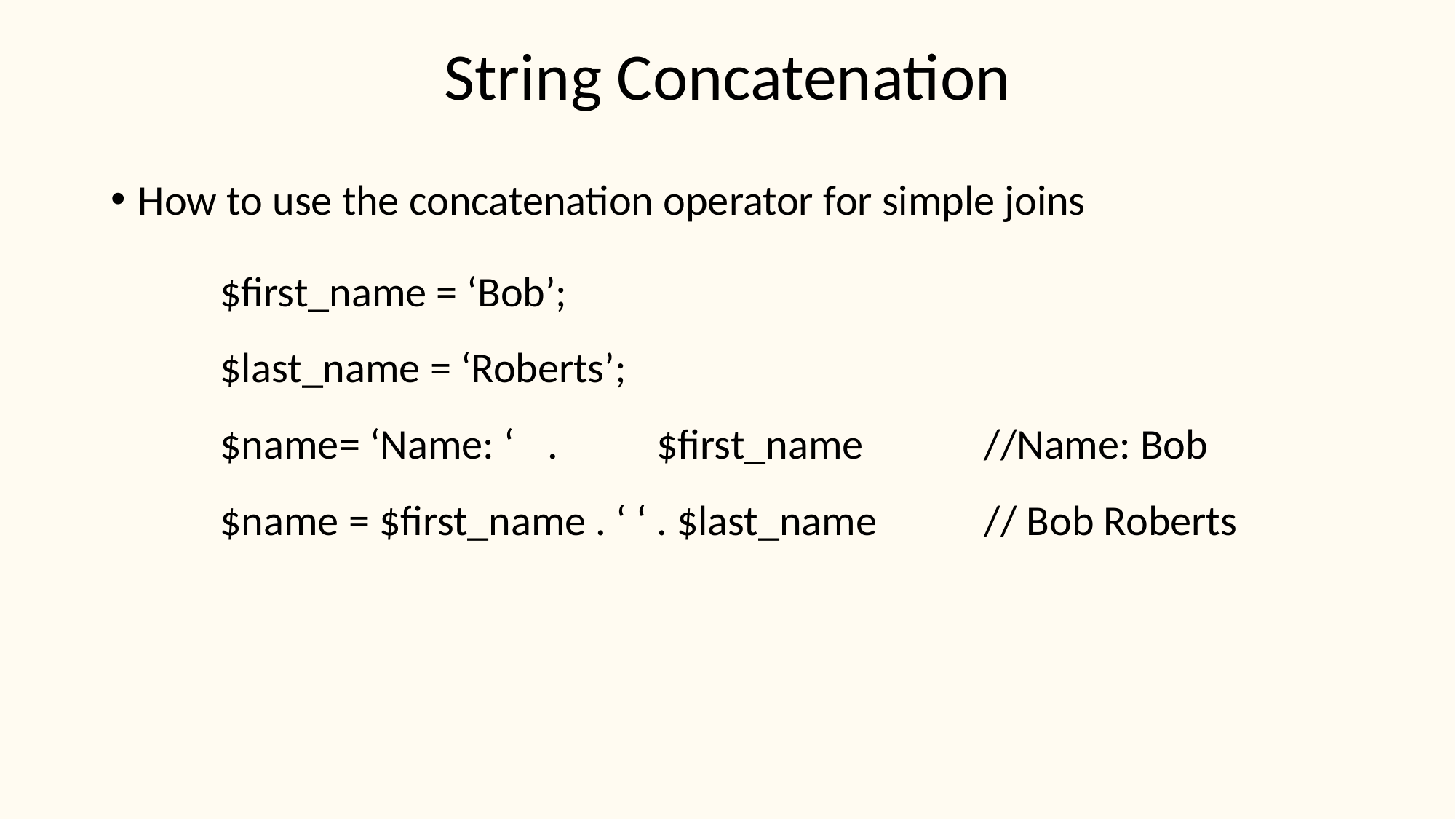

# String Concatenation
How to use the concatenation operator for simple joins
	$first_name = ‘Bob’;
	$last_name = ‘Roberts’;
	$name= ‘Name: ‘	.	$first_name		//Name: Bob
	$name = $first_name . ‘ ‘ . $last_name	// Bob Roberts